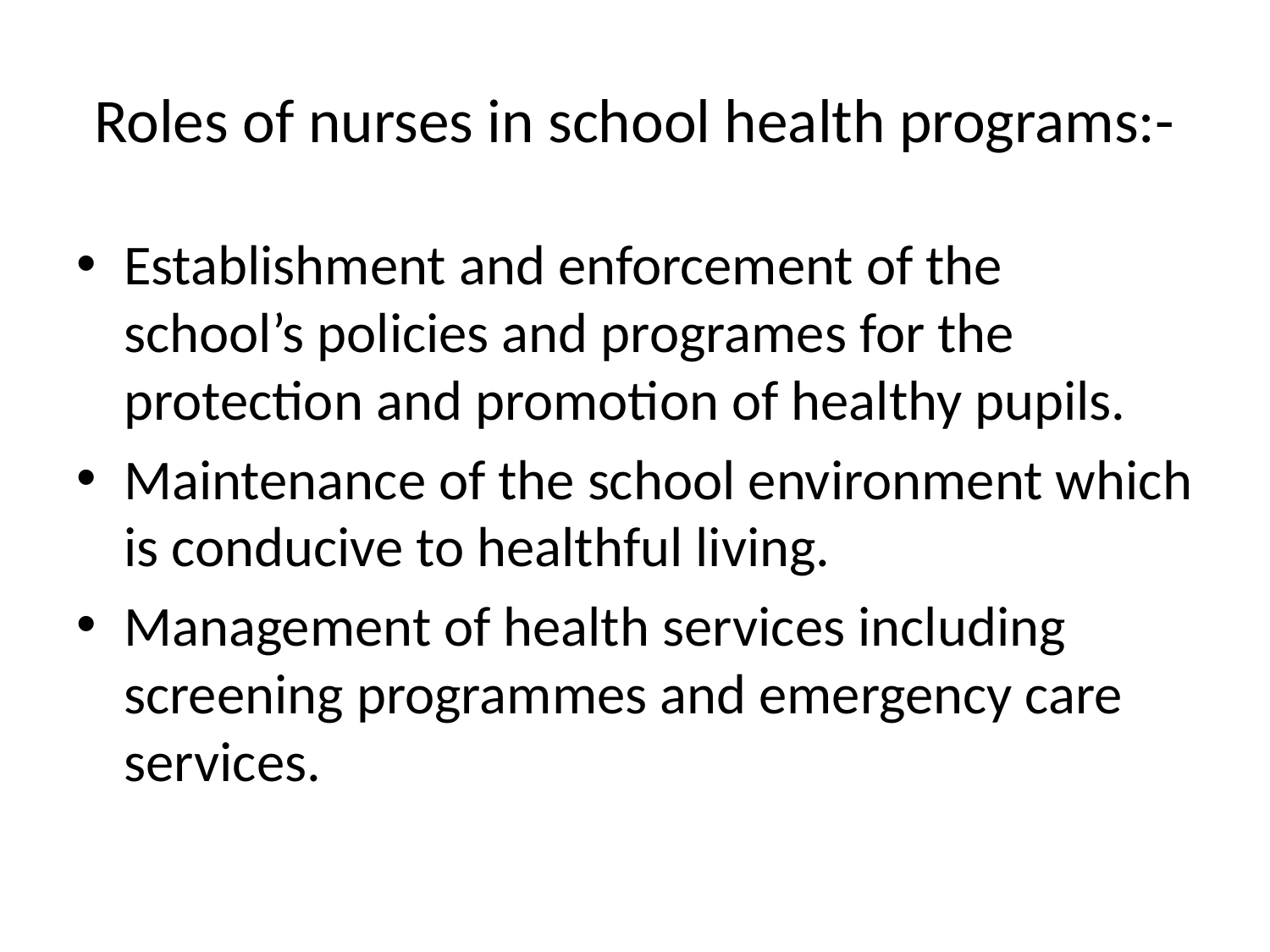

# Roles of nurses in school health programs:-
Establishment and enforcement of the school’s policies and programes for the protection and promotion of healthy pupils.
Maintenance of the school environment which is conducive to healthful living.
Management of health services including screening programmes and emergency care services.